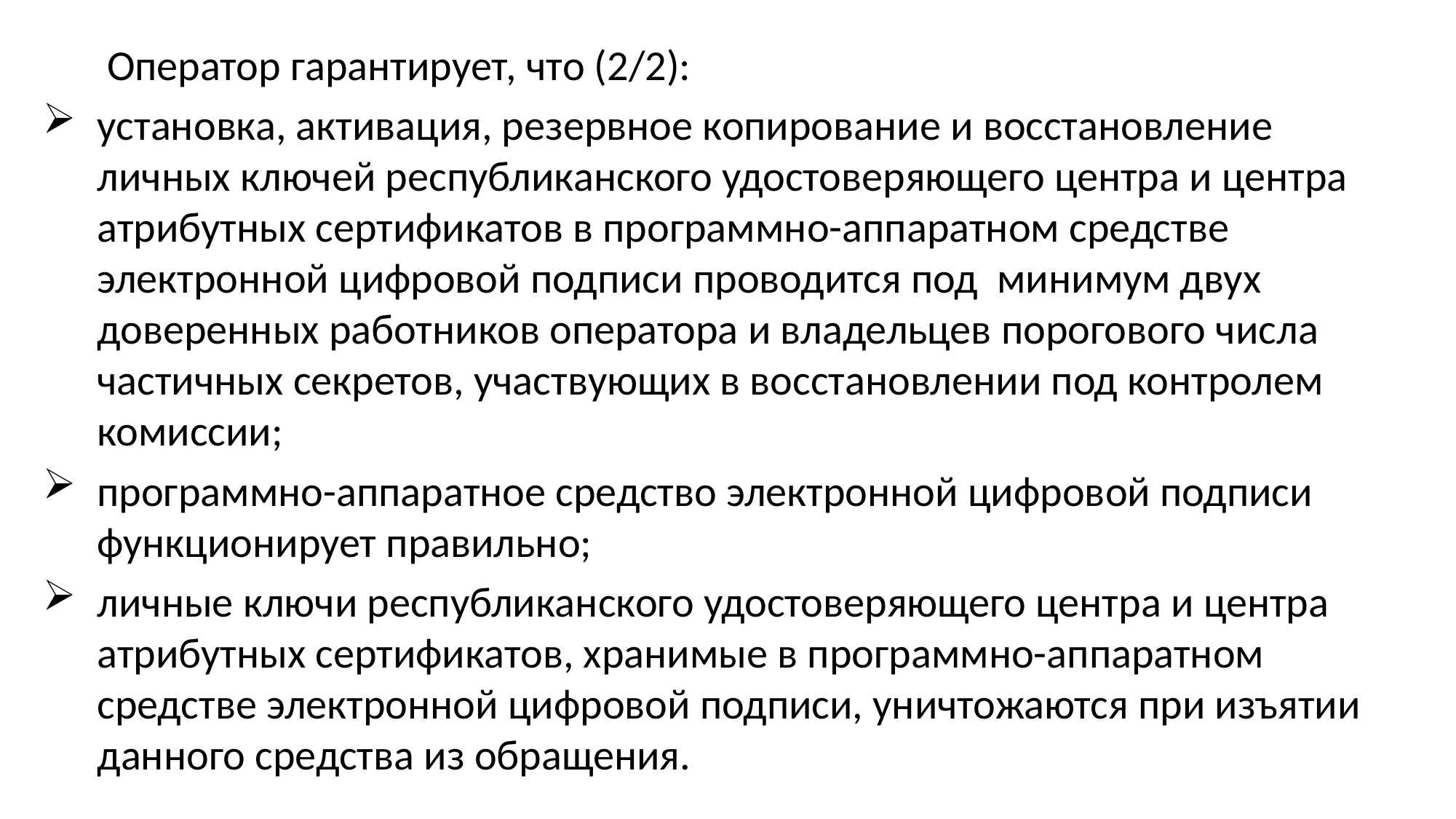

Оператор гарантирует, что (2/2):
установка, активация, резервное копирование и восстановление личных ключей республиканского удостоверяющего центра и центра атрибутных сертификатов в программно-аппаратном средстве электронной цифровой подписи проводится под  минимум двух доверенных работников оператора и владельцев порогового числа частичных секретов, участвующих в восстановлении под контролем комиссии;
программно-аппаратное средство электронной цифровой подписи функционирует правильно;
личные ключи республиканского удостоверяющего центра и центра атрибутных сертификатов, хранимые в программно-аппаратном средстве электронной цифровой подписи, уничтожаются при изъятии данного средства из обращения.